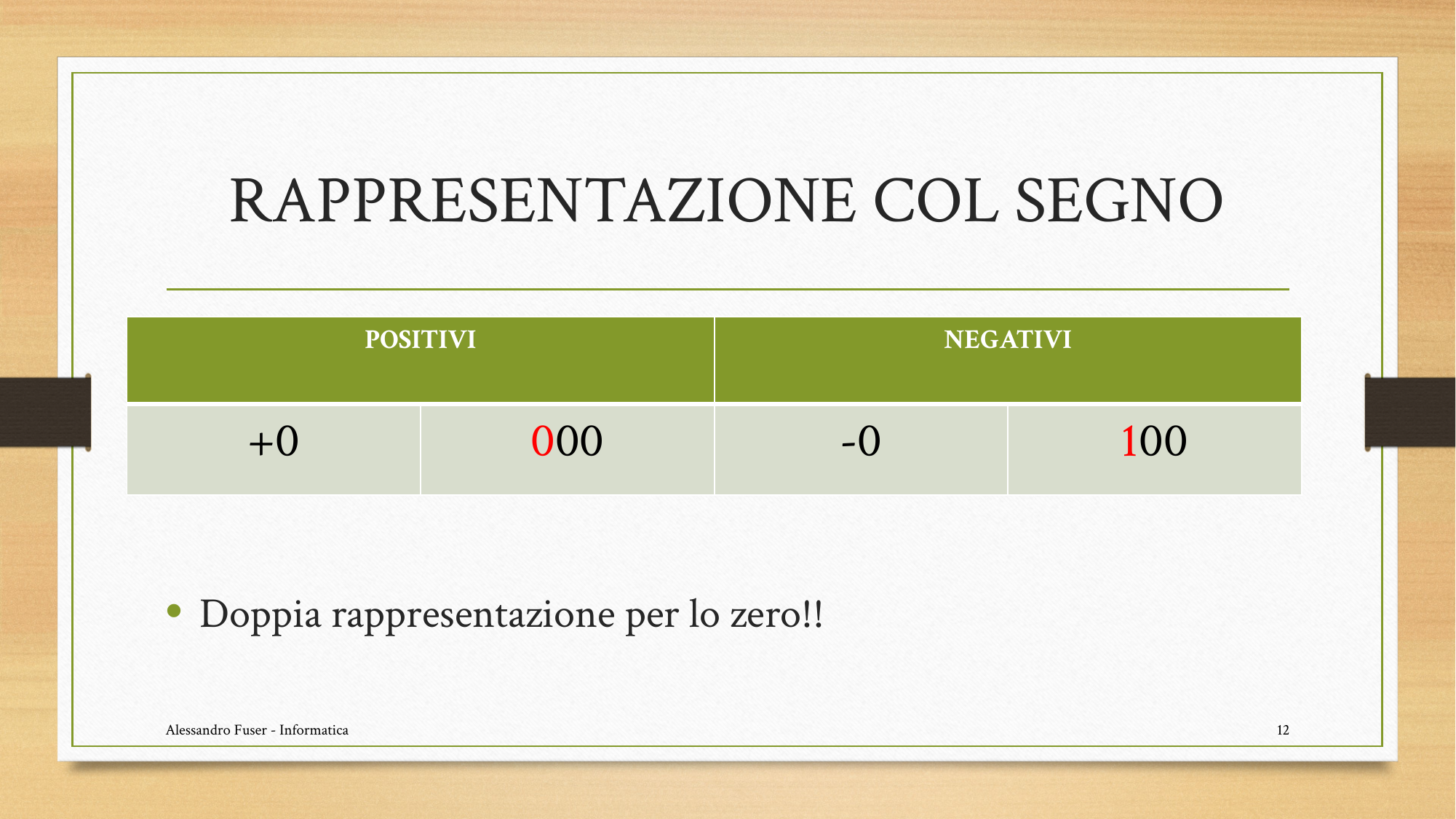

# RAPPRESENTAZIONE COL SEGNO
Problema!!

Doppia rappresentazione per lo zero!!
| POSITIVI |  | NEGATIVI |  |
| --- | --- | --- | --- |
| +0 | 000 | -0 | 100 |
Alessandro Fuser - Informatica
12